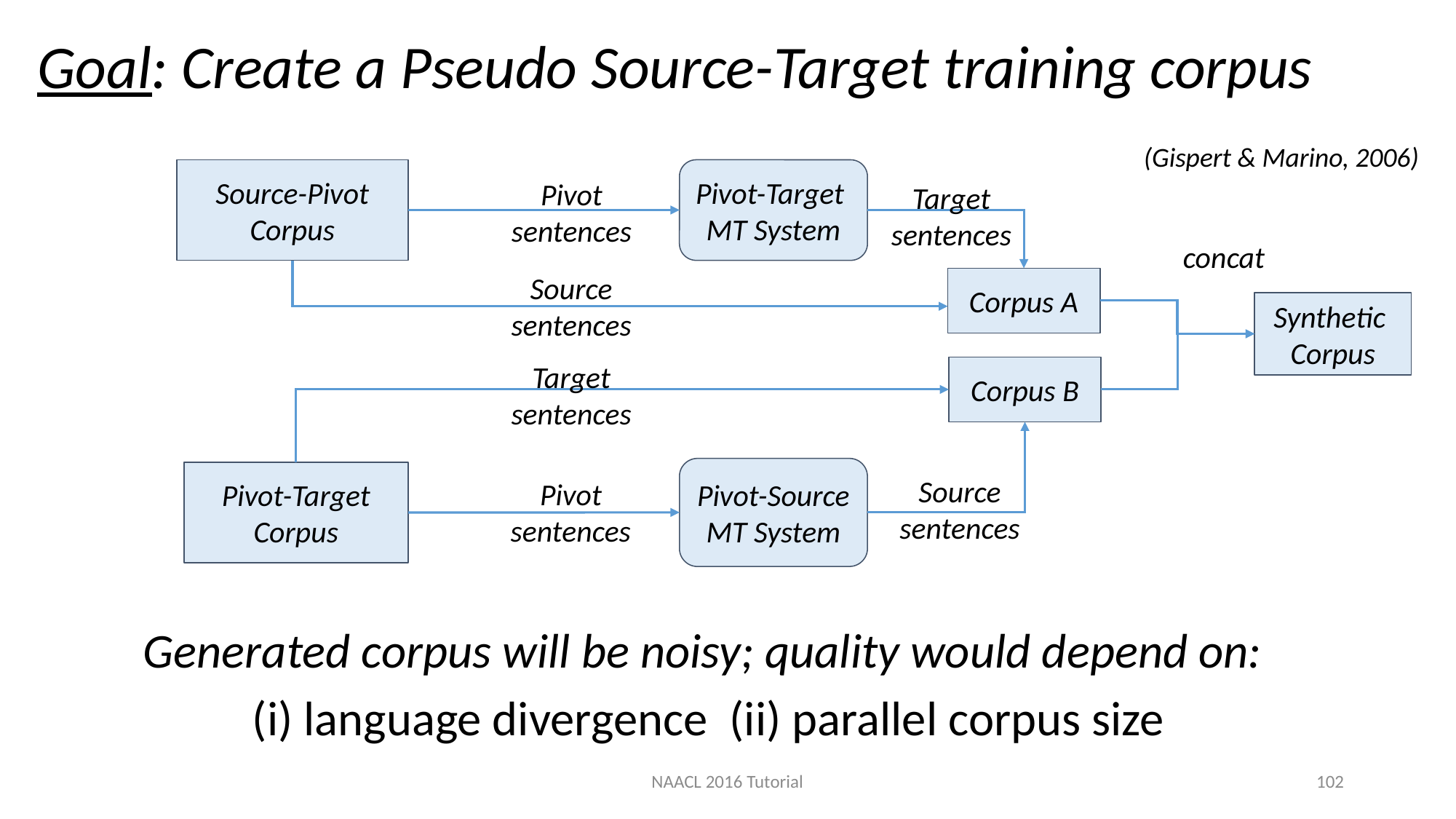

Goal: Create a Pseudo Source-Target training corpus
(Gispert & Marino, 2006)
Source-Pivot
Corpus
Pivot-Target
MT System
Pivot sentences
Target sentences
concat
Source sentences
Corpus A
Synthetic
Corpus
Target sentences
Corpus B
Pivot-Source
MT System
Pivot-Target
Corpus
Source sentences
Pivot sentences
Generated corpus will be noisy; quality would depend on:
	(i) language divergence  (ii) parallel corpus size
NAACL 2016 Tutorial
102